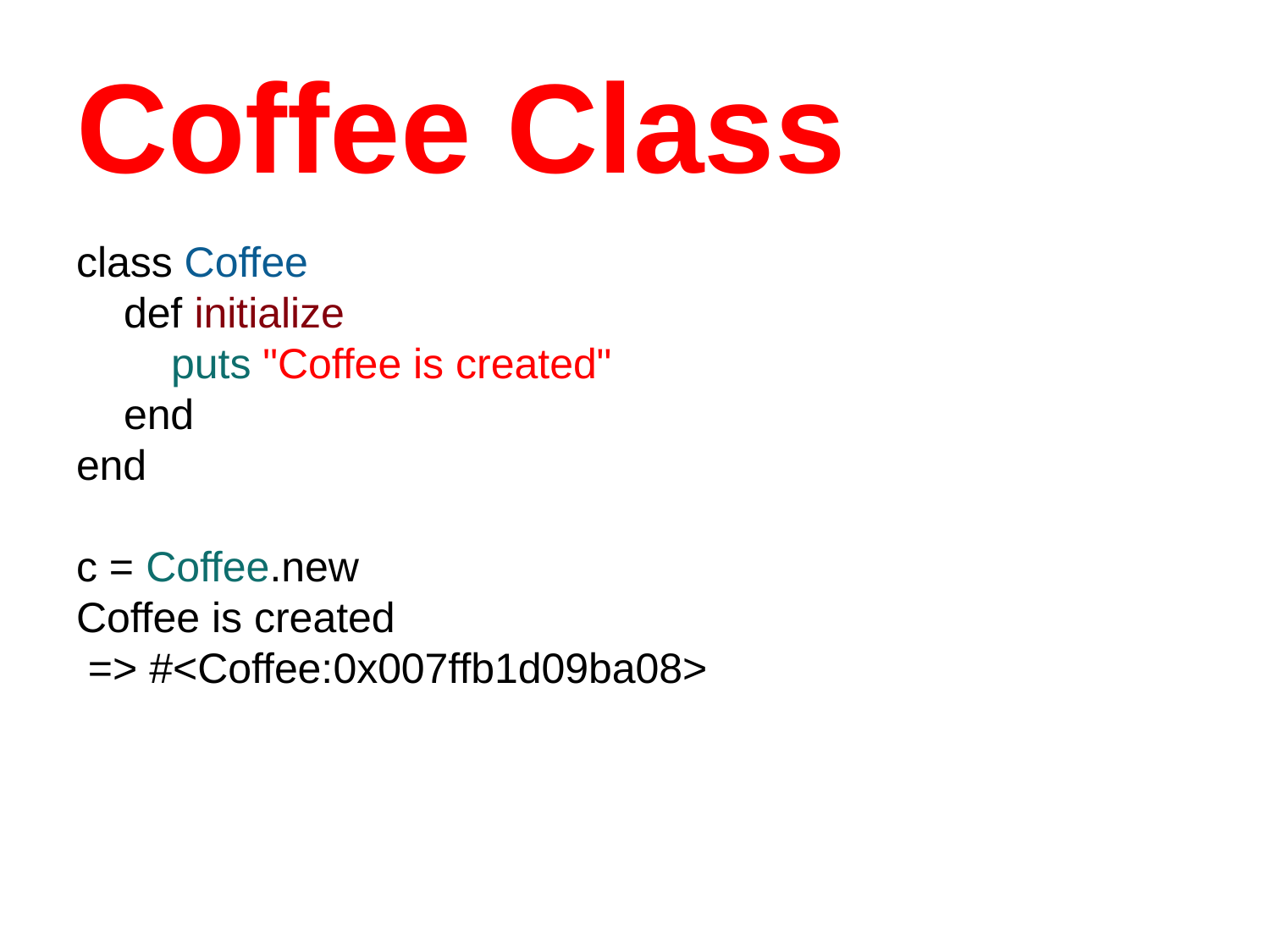

# Coffee Class
class Coffee
    def initialize
        puts "Coffee is created"
    end
end

c = Coffee.new
Coffee is created
 => #<Coffee:0x007ffb1d09ba08>